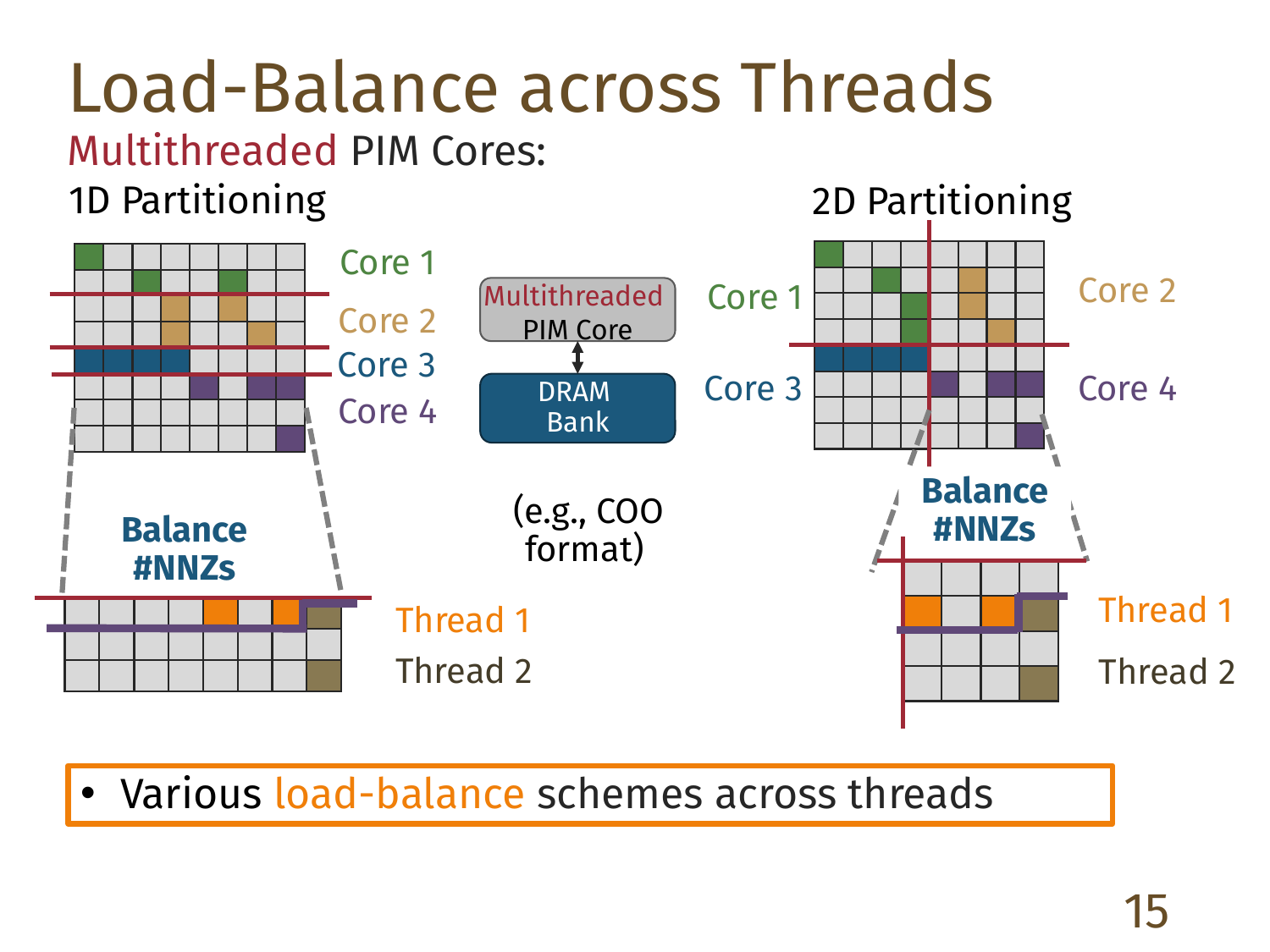

Load-Balance across Threads
Multithreaded PIM Cores:

1D Partitioning
2D Partitioning

Core 2
Core 1
Core 4
Core 3
Core 1

Core 2
Core 4
Core 3
Multithreaded
PIM Core
DRAM
Bank
Balance #NNZs
(e.g., COO format)
Balance #NNZs

Thread 2
Thread 1
Thread 1

Thread 2
Various load-balance schemes across threads
15